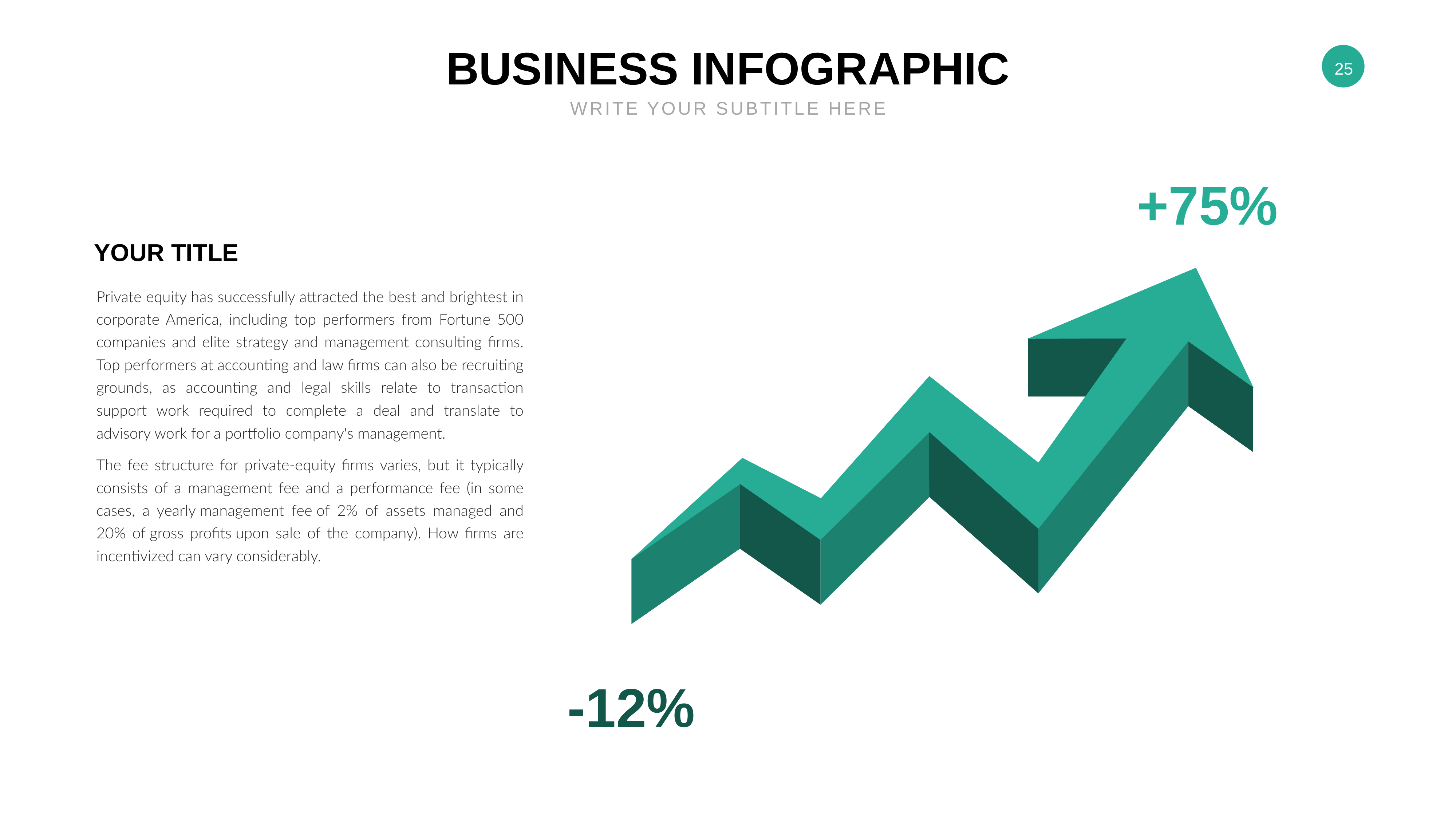

BUSINESS INFOGRAPHIC
WRITE YOUR SUBTITLE HERE
+75%
YOUR TITLE

Private equity has successfully attracted the best and brightest in corporate America, including top performers from Fortune 500 companies and elite strategy and management consulting firms. Top performers at accounting and law firms can also be recruiting grounds, as accounting and legal skills relate to transaction support work required to complete a deal and translate to advisory work for a portfolio company's management.
The fee structure for private-equity firms varies, but it typically consists of a management fee and a performance fee (in some cases, a yearly management fee of 2% of assets managed and 20% of gross profits upon sale of the company). How firms are incentivized can vary considerably.
-12%